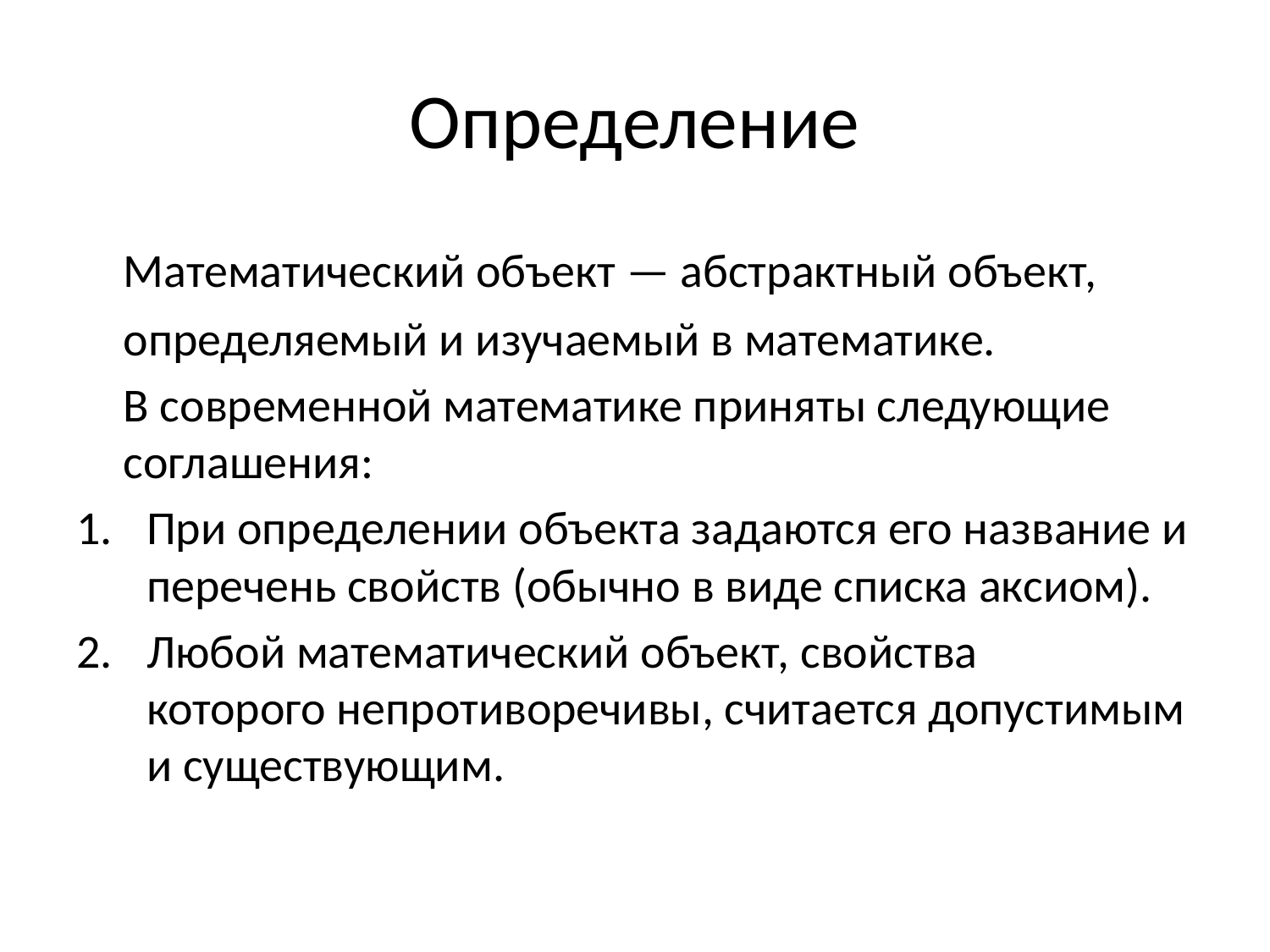

# Определение
Математический объект — абстрактный объект, определяемый и изучаемый в математике.
В современной математике приняты следующие соглашения:
При определении объекта задаются его название и перечень свойств (обычно в виде списка аксиом).
Любой математический объект, свойства которого непротиворечивы, считается допустимым и существующим.